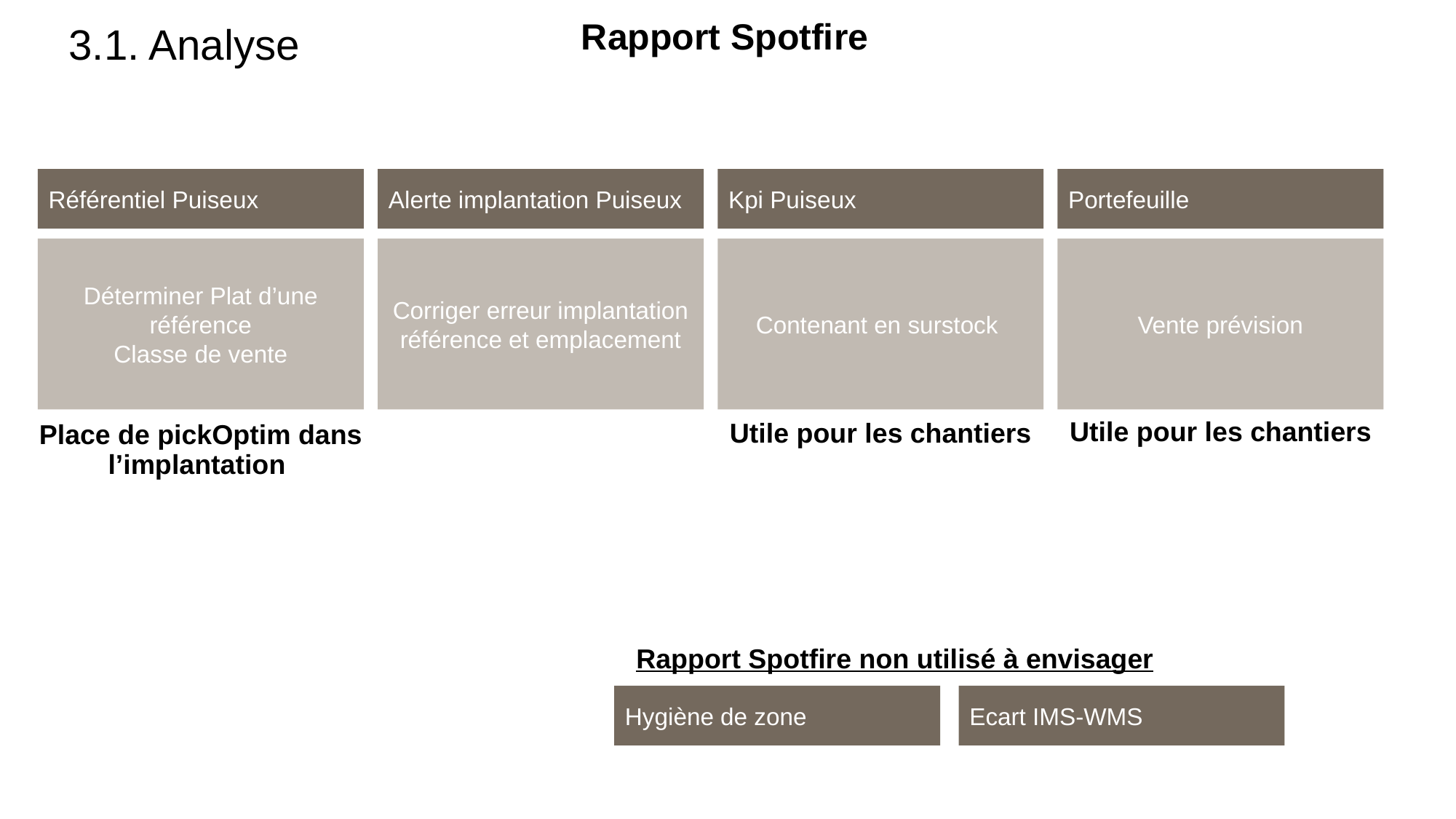

3.1. Analyse
Rapport Spotfire

Référentiel Puiseux
Alerte implantation Puiseux
Kpi Puiseux
Portefeuille
Déterminer Plat d’une référence
Classe de vente
Corriger erreur implantation référence et emplacement
Contenant en surstock
Vente prévision
Utile pour les chantiers
Utile pour les chantiers
Place de pickOptim dans l’implantation
Rapport Spotfire non utilisé à envisager
Ecart IMS-WMS
Hygiène de zone